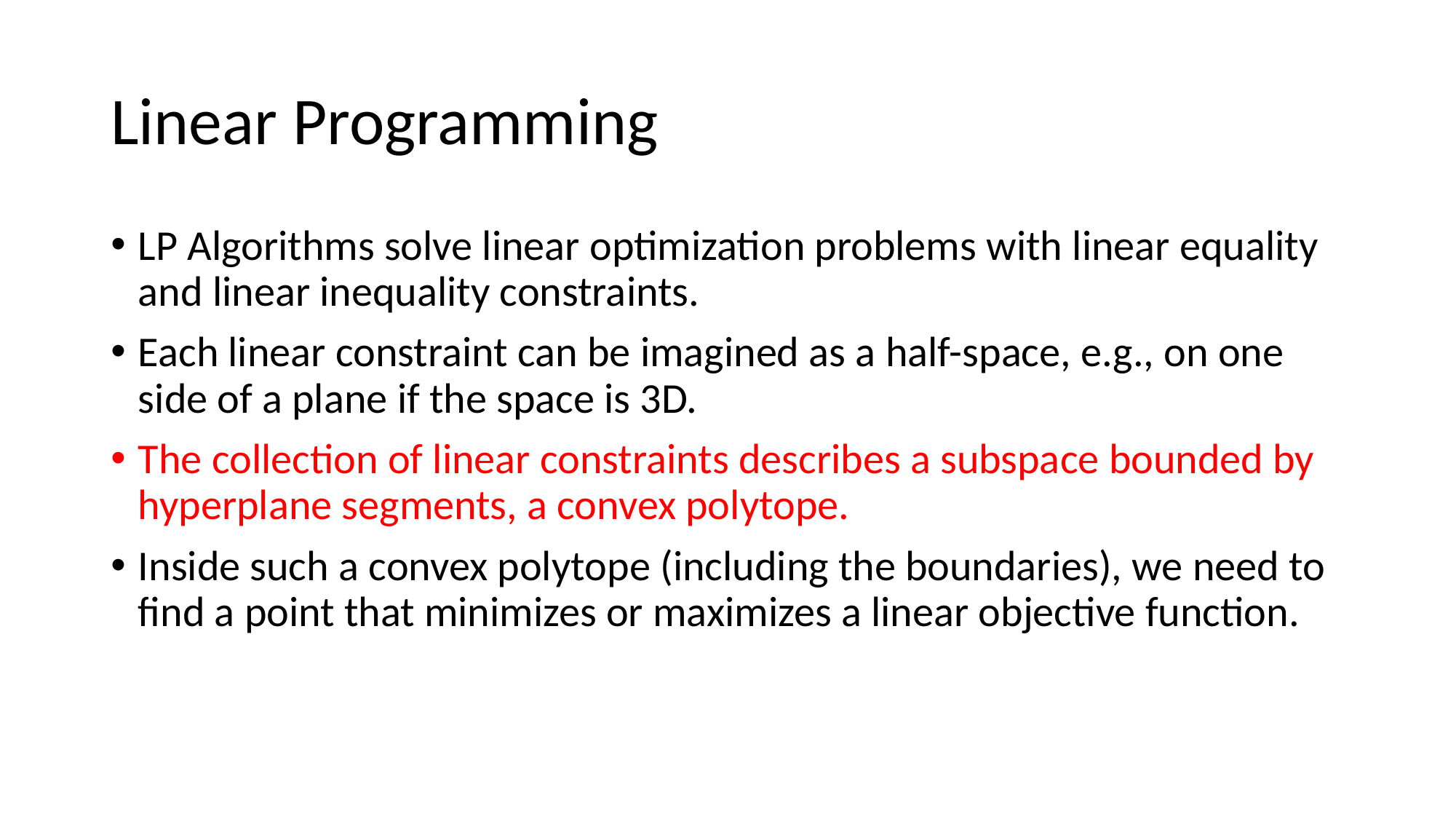

# Linear Programming
LP Algorithms solve linear optimization problems with linear equality and linear inequality constraints.
Each linear constraint can be imagined as a half-space, e.g., on one side of a plane if the space is 3D.
The collection of linear constraints describes a subspace bounded by hyperplane segments, a convex polytope.
Inside such a convex polytope (including the boundaries), we need to find a point that minimizes or maximizes a linear objective function.